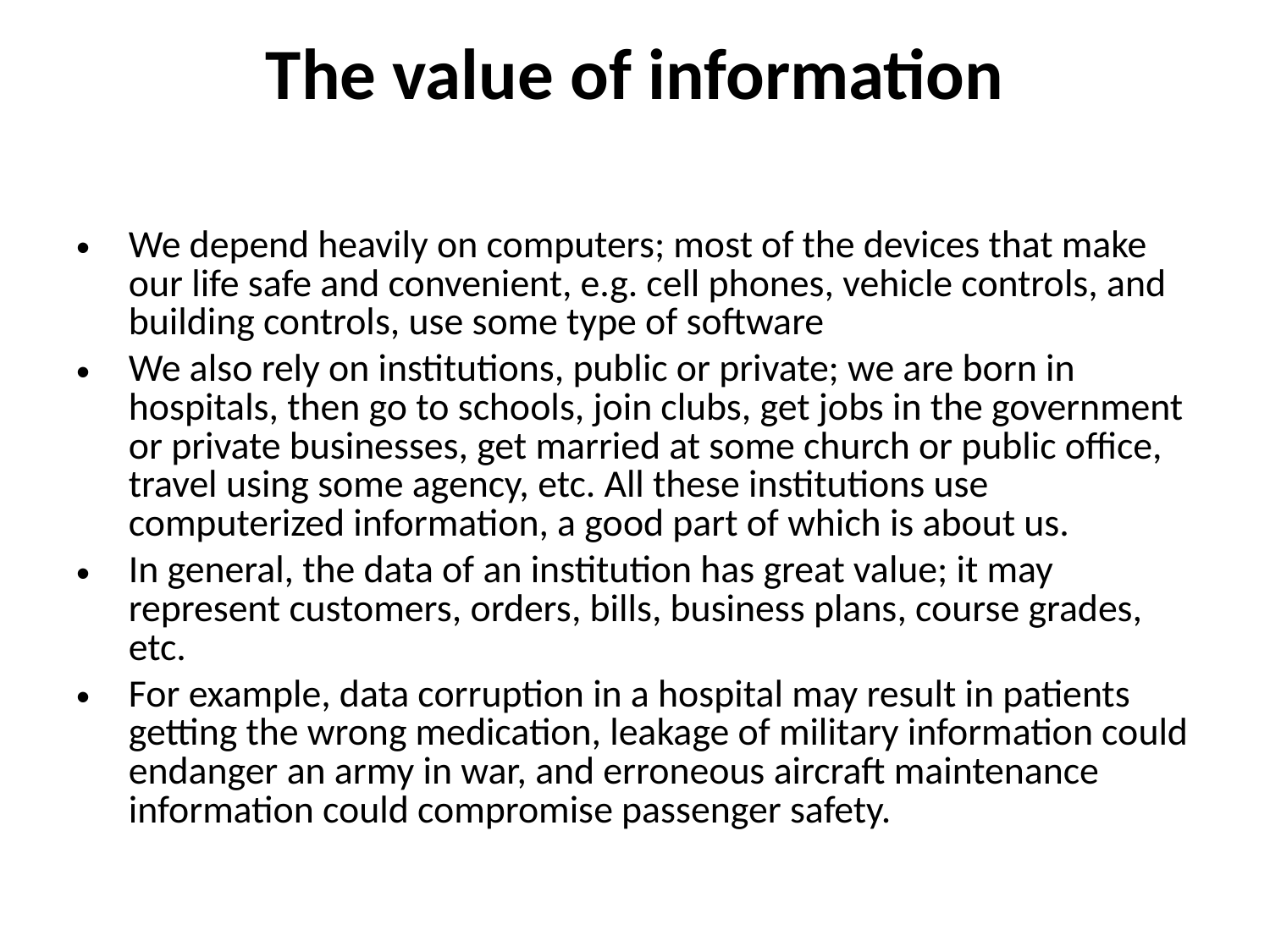

# The value of information
We depend heavily on computers; most of the devices that make our life safe and convenient, e.g. cell phones, vehicle controls, and building controls, use some type of software
We also rely on institutions, public or private; we are born in hospitals, then go to schools, join clubs, get jobs in the government or private businesses, get married at some church or public office, travel using some agency, etc. All these institutions use computerized information, a good part of which is about us.
In general, the data of an institution has great value; it may represent customers, orders, bills, business plans, course grades, etc.
For example, data corruption in a hospital may result in patients getting the wrong medication, leakage of military information could endanger an army in war, and erroneous aircraft maintenance information could compromise passenger safety.